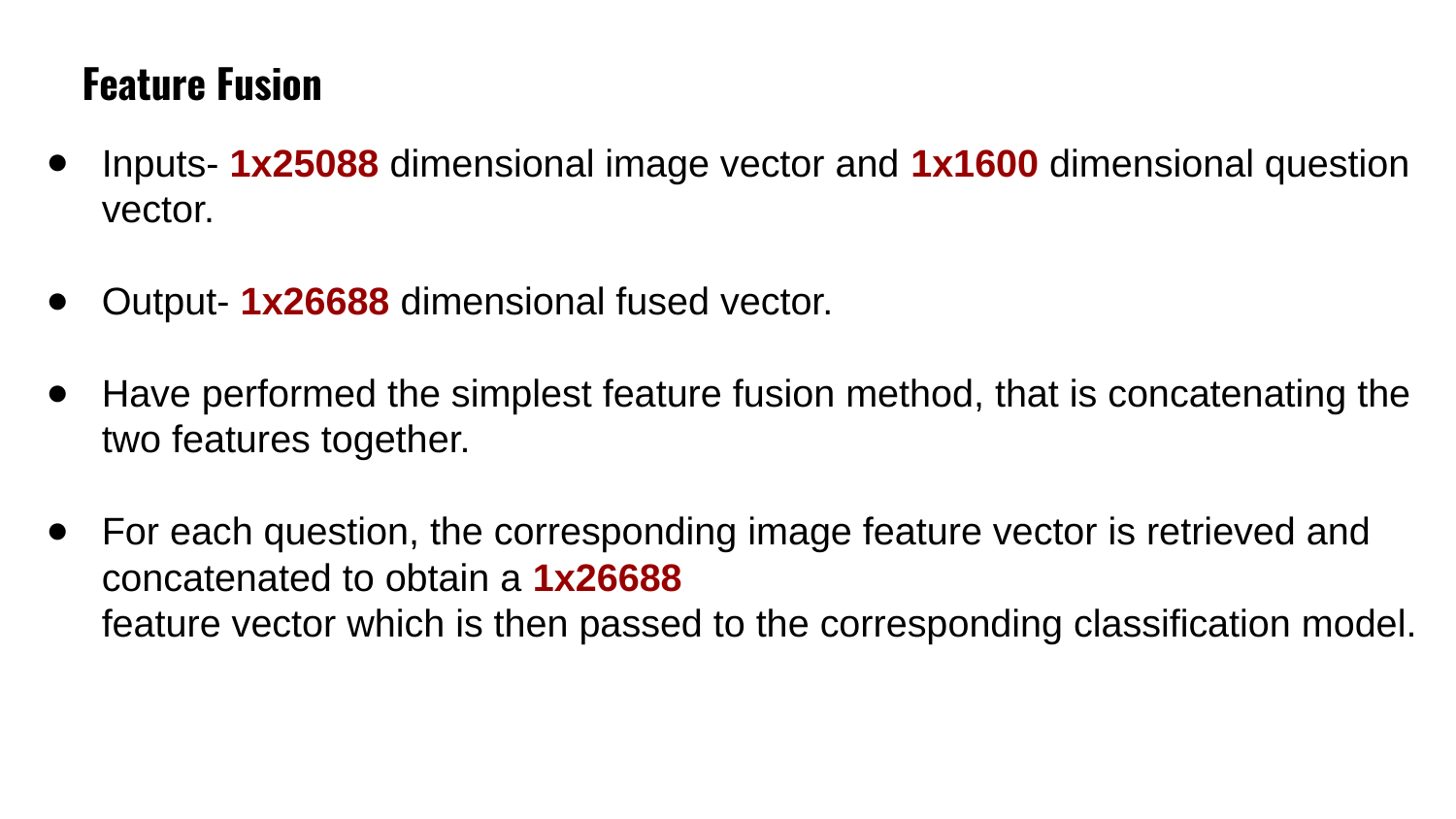

Feature Fusion
Inputs- 1x25088 dimensional image vector and 1x1600 dimensional question vector.

Output- 1x26688 dimensional fused vector.

Have performed the simplest feature fusion method, that is concatenating the two features together.

For each question, the corresponding image feature vector is retrieved and concatenated to obtain a 1x26688
feature vector which is then passed to the corresponding classification model.